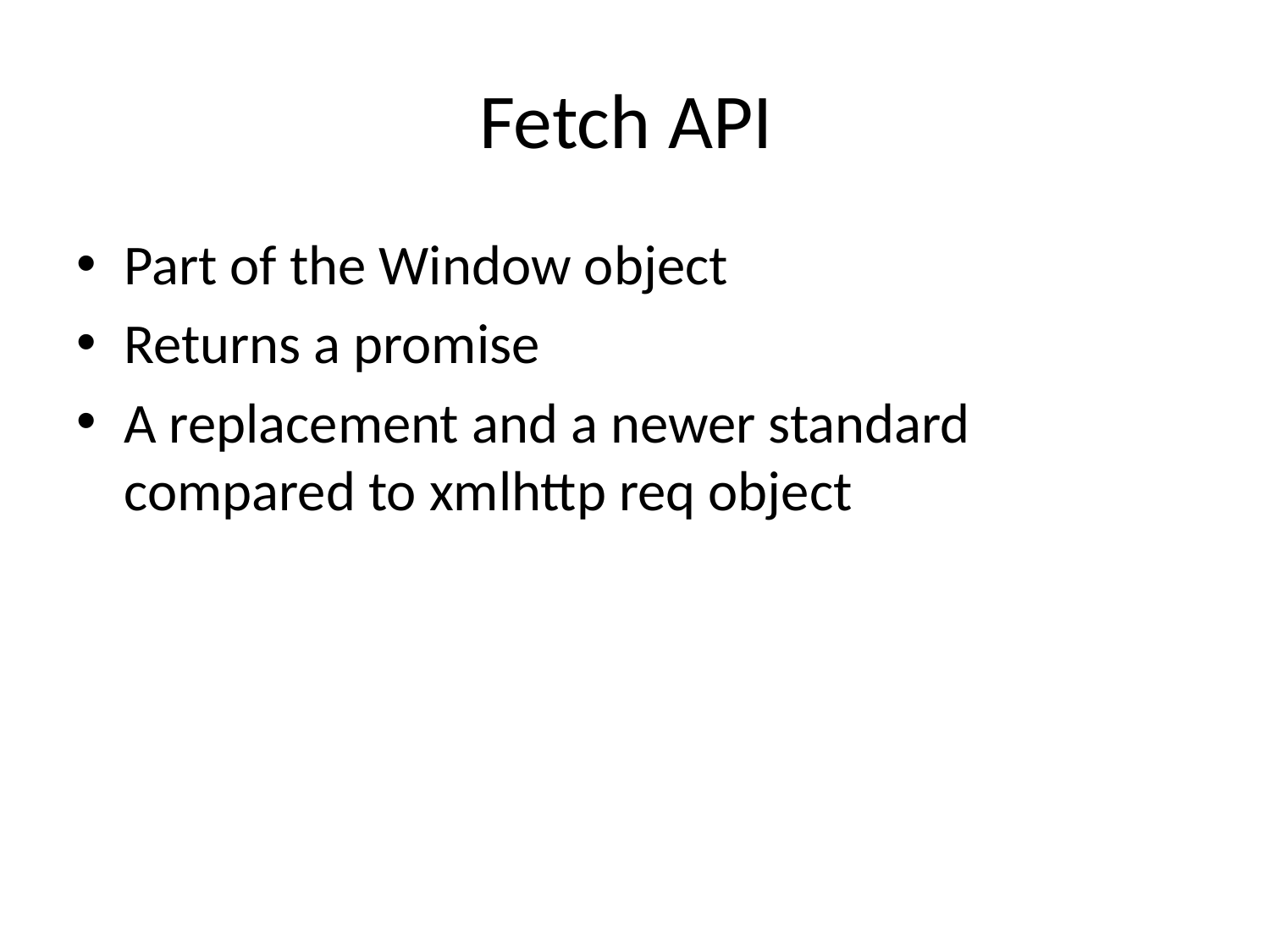

# Fetch API
Part of the Window object
Returns a promise
A replacement and a newer standard compared to xmlhttp req object